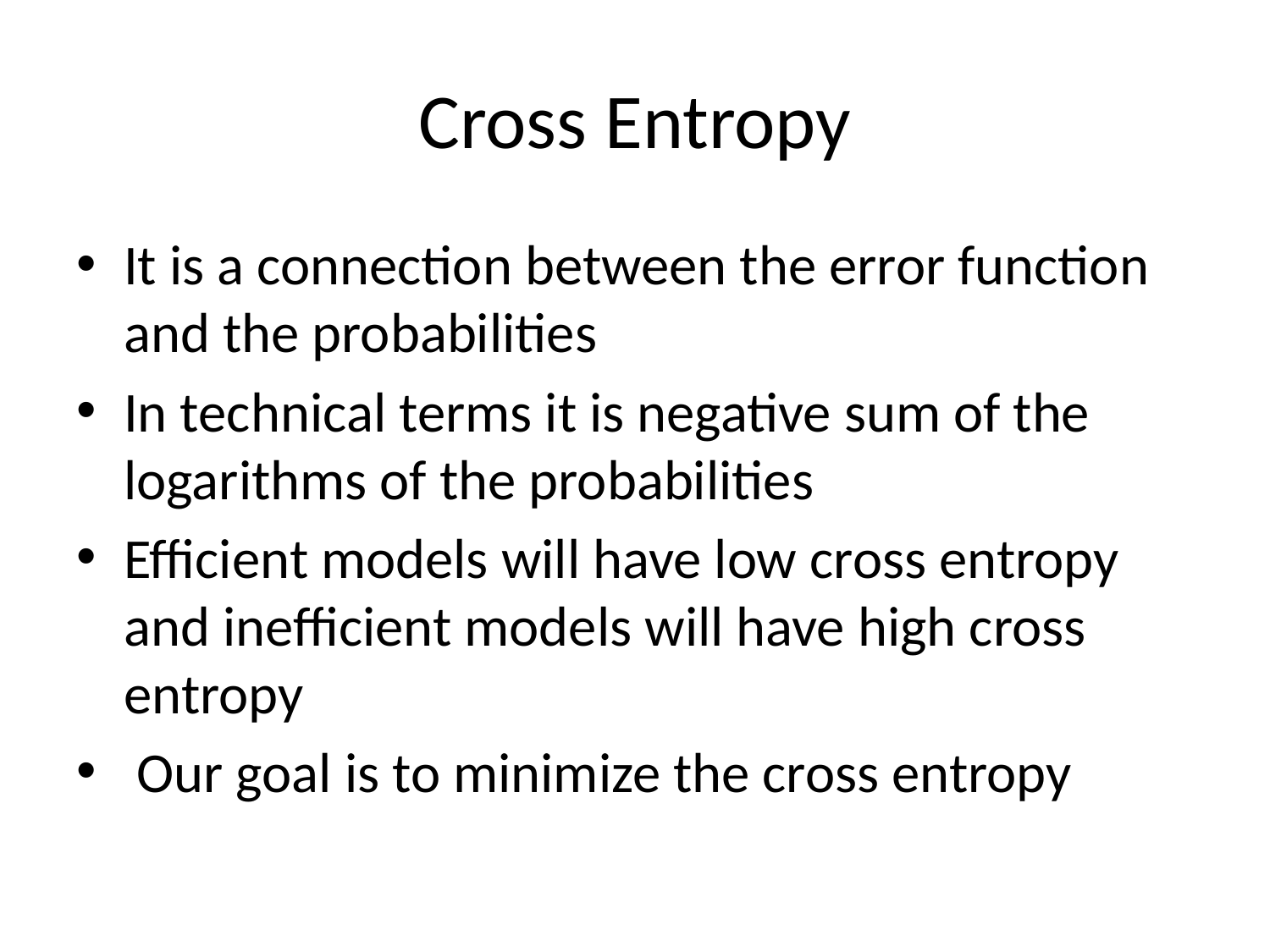

# Cross Entropy
It is a connection between the error function and the probabilities
In technical terms it is negative sum of the logarithms of the probabilities
Efficient models will have low cross entropy and inefficient models will have high cross entropy
 Our goal is to minimize the cross entropy